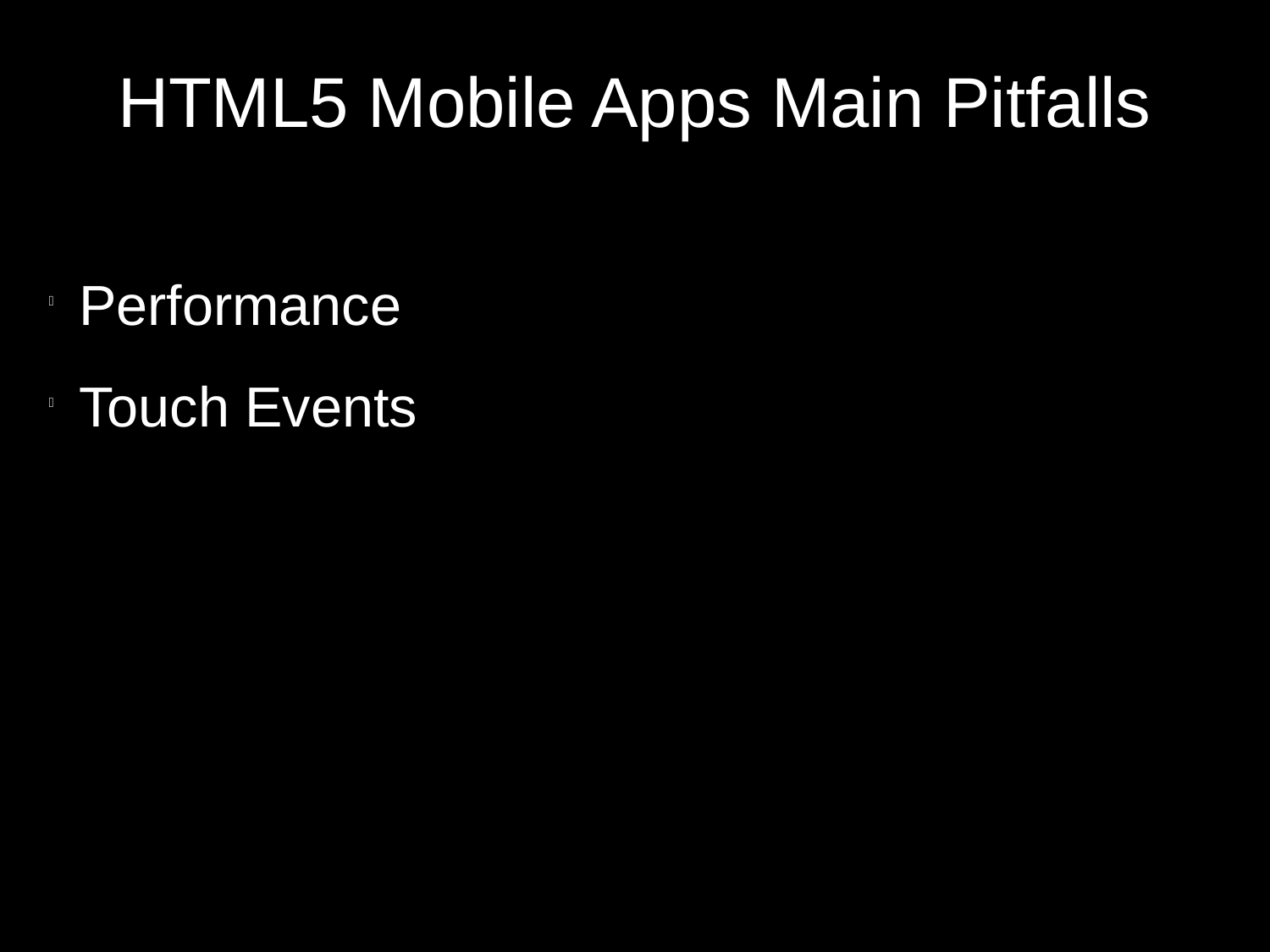

HTML5 Mobile Apps Main Pitfalls

Performance
Touch Events